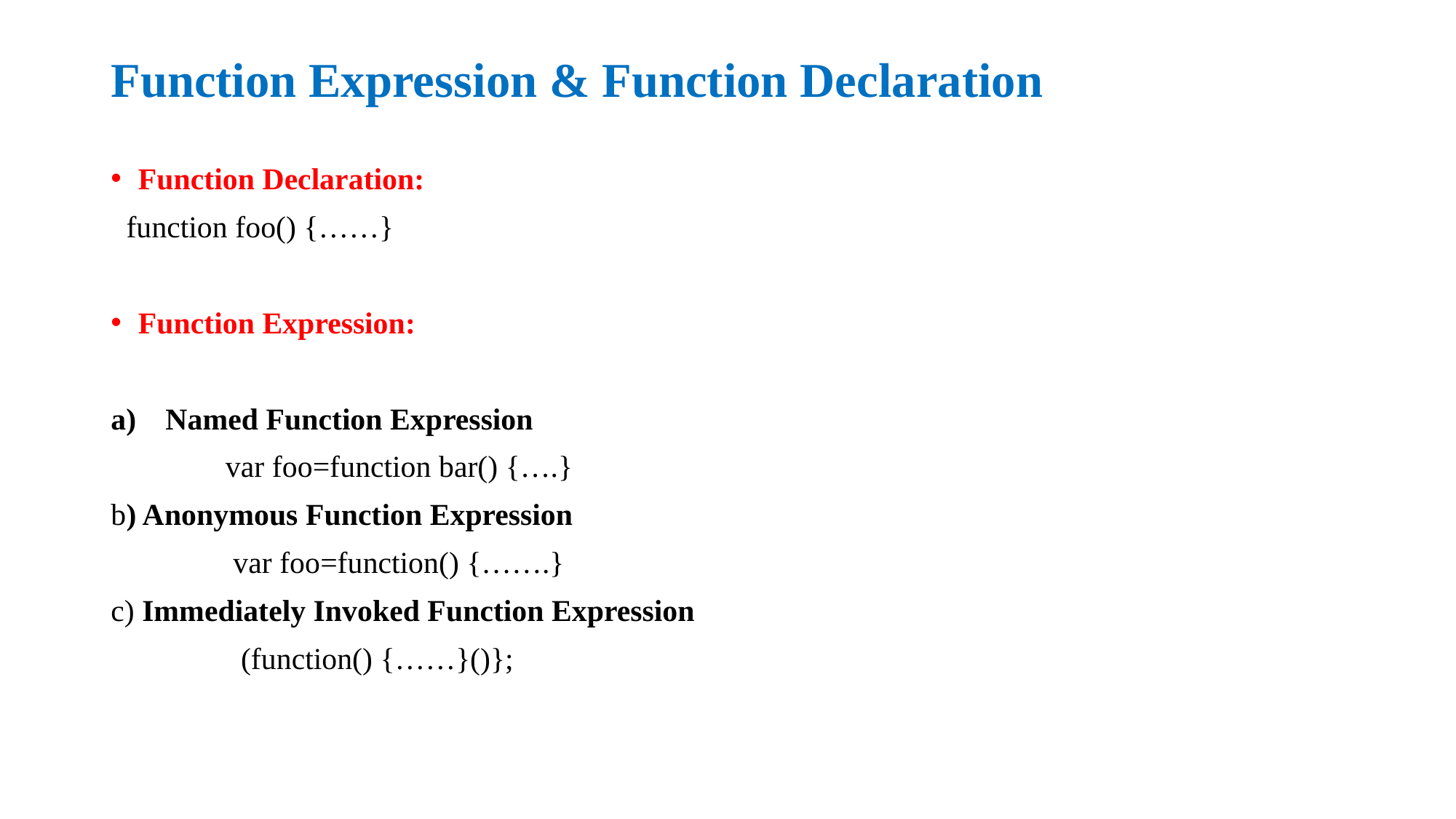

# Function Expression & Function Declaration
Function Declaration:
  function foo() {……}

Function Expression:

Named Function Expression
               var foo=function bar() {….}
b) Anonymous Function Expression
                var foo=function() {…….}
c) Immediately Invoked Function Expression
                 (function() {……}()};